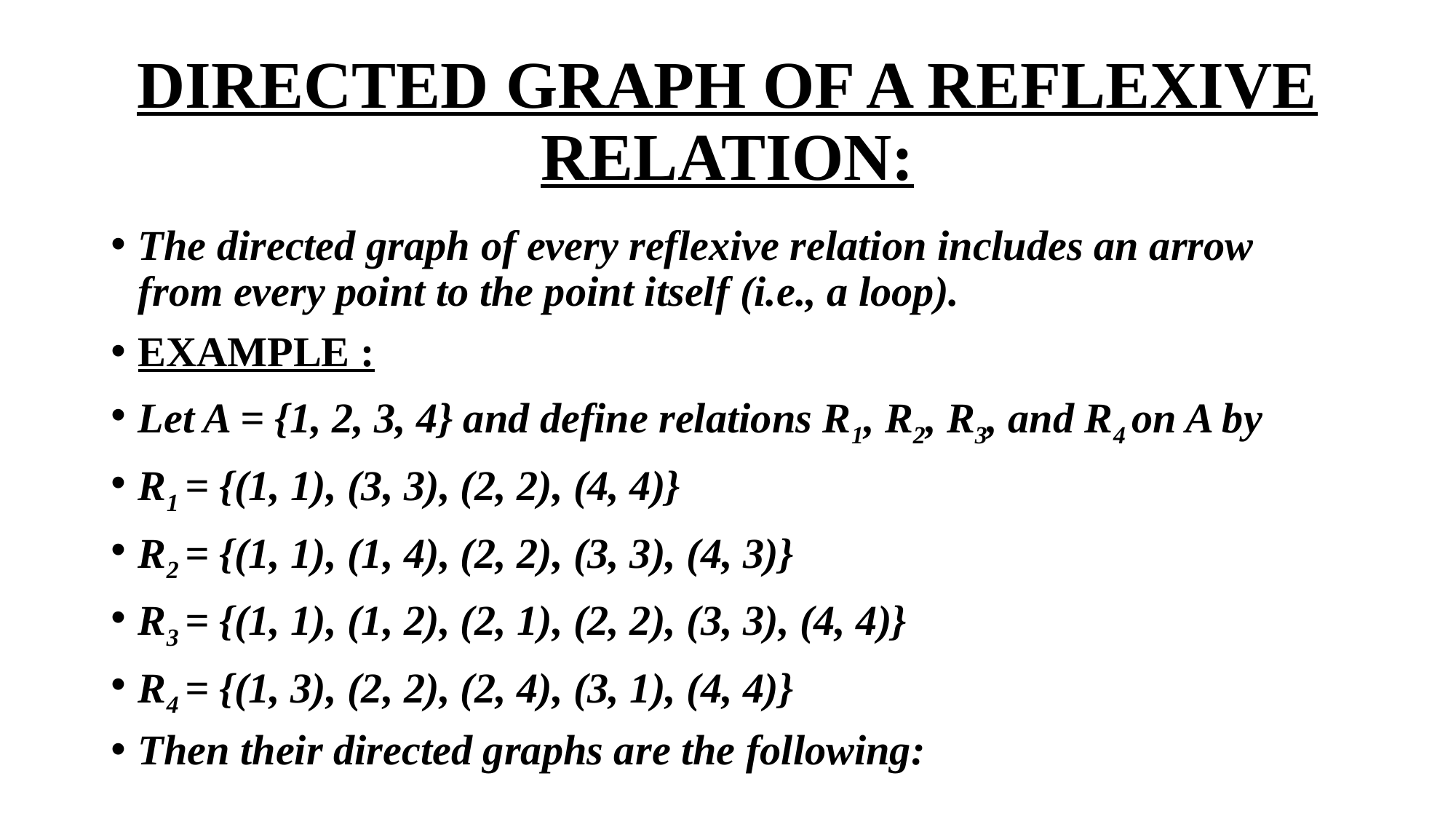

# DIRECTED GRAPH OF A REFLEXIVE RELATION:
The directed graph of every reflexive relation includes an arrow from every point to the point itself (i.e., a loop).
EXAMPLE :
Let A = {1, 2, 3, 4} and define relations R1, R2, R3, and R4 on A by
R1 = {(1, 1), (3, 3), (2, 2), (4, 4)}
R2 = {(1, 1), (1, 4), (2, 2), (3, 3), (4, 3)}
R3 = {(1, 1), (1, 2), (2, 1), (2, 2), (3, 3), (4, 4)}
R4 = {(1, 3), (2, 2), (2, 4), (3, 1), (4, 4)}
Then their directed graphs are the following: